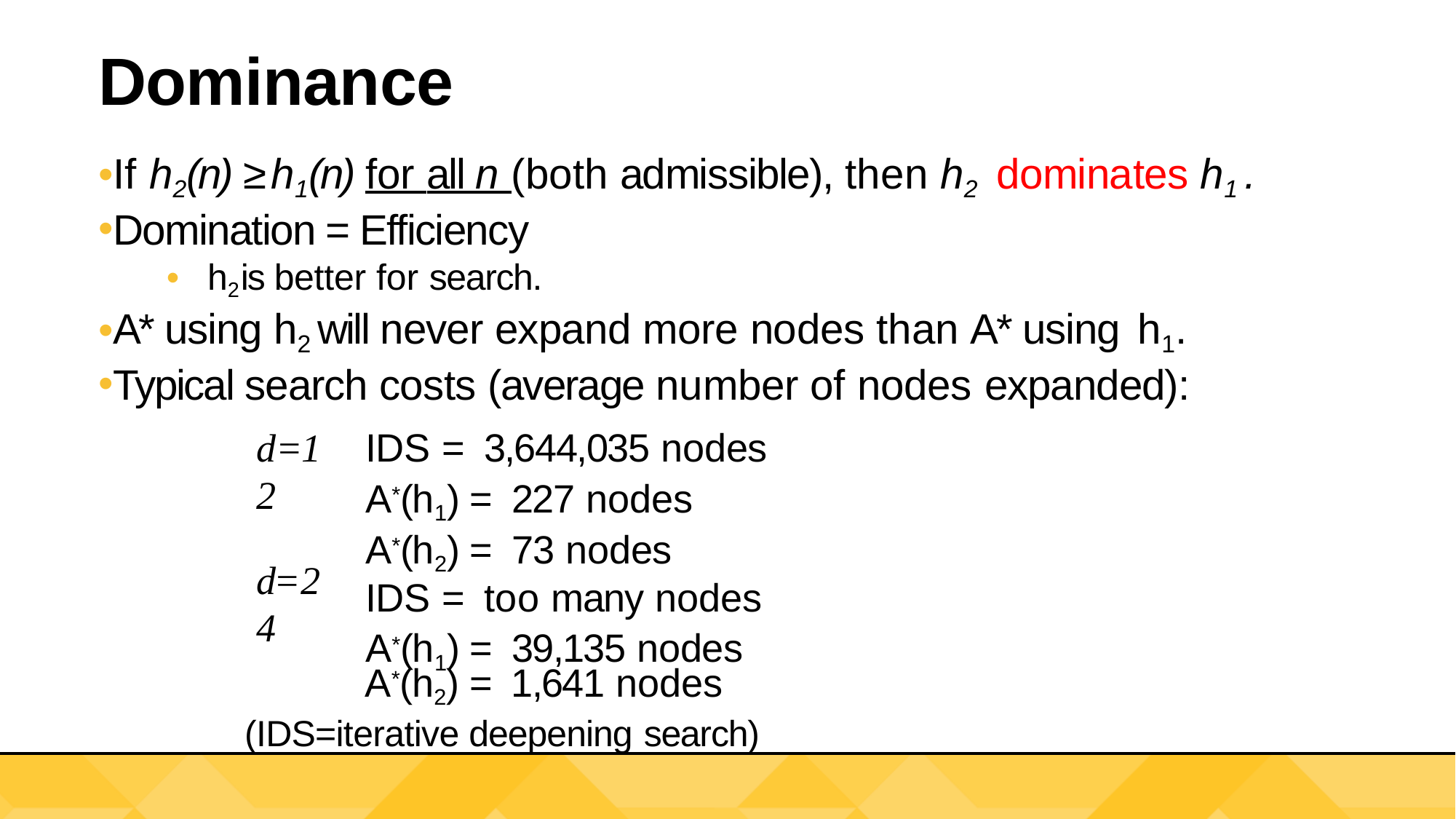

# Dominance
If h2(n) ≥h1(n) for all n (both admissible), then h2  dominates h1 .
Domination = Efficiency
h2 is better for search.
A* using h2 will never expand more nodes than A* using h1.
Typical search costs (average number of nodes expanded):

IDS = 3,644,035 nodes
A*(h1) = 227 nodes
A*(h2) = 73 nodes
IDS = too many nodes
A*(h1) = 39,135 nodes
d=12
d=24
A*(h2) = 1,641 nodes
(IDS=iterative deepening search)